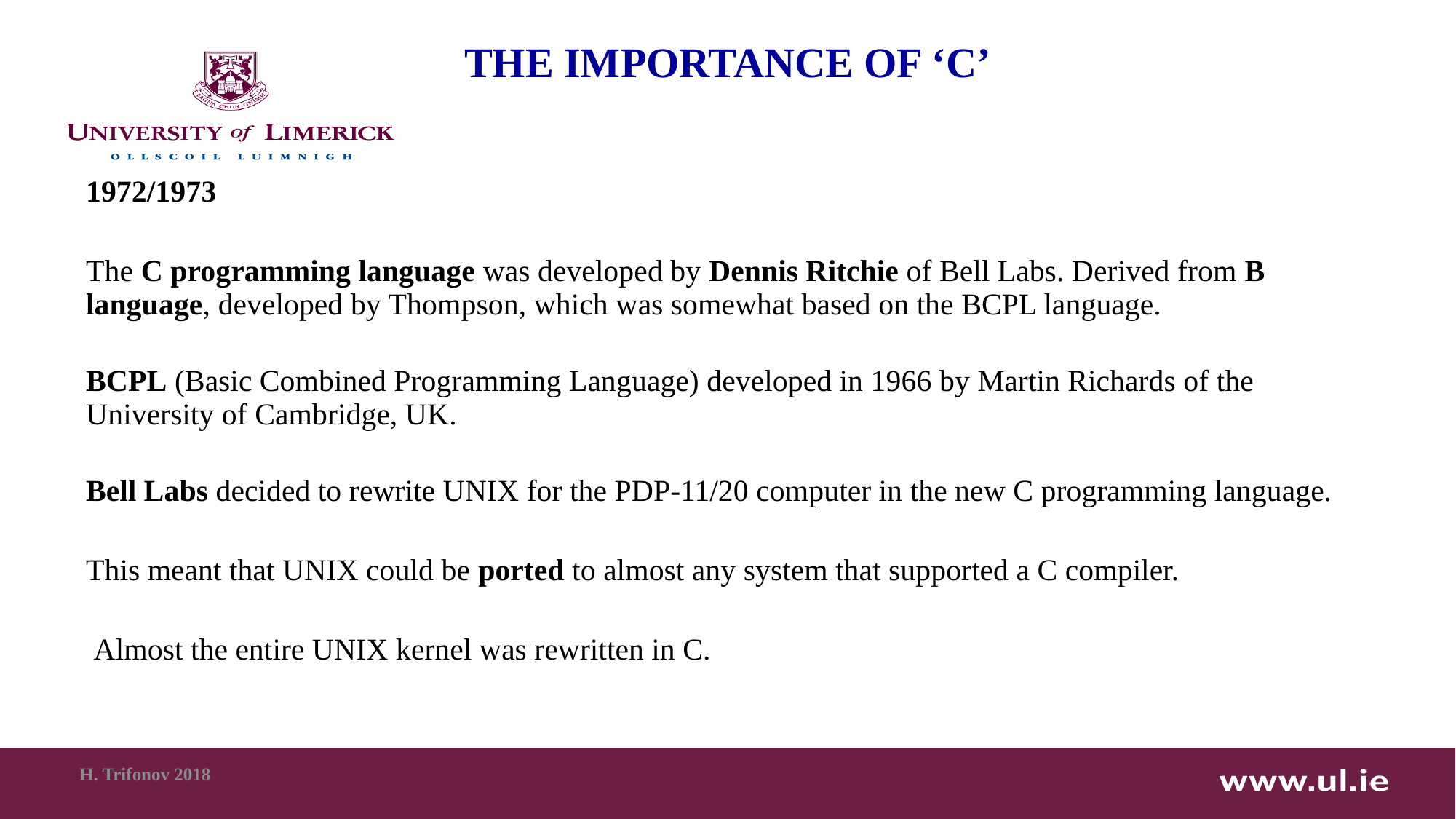

THE IMPORTANCE OF ‘C’
1972/1973

The C programming language was developed by Dennis Ritchie of Bell Labs. Derived from B language, developed by Thompson, which was somewhat based on the BCPL language.

BCPL (Basic Combined Programming Language) developed in 1966 by Martin Richards of the University of Cambridge, UK.

Bell Labs decided to rewrite UNIX for the PDP-11/20 computer in the new C programming language.

This meant that UNIX could be ported to almost any system that supported a C compiler.

 Almost the entire UNIX kernel was rewritten in C.
H. Trifonov 2018